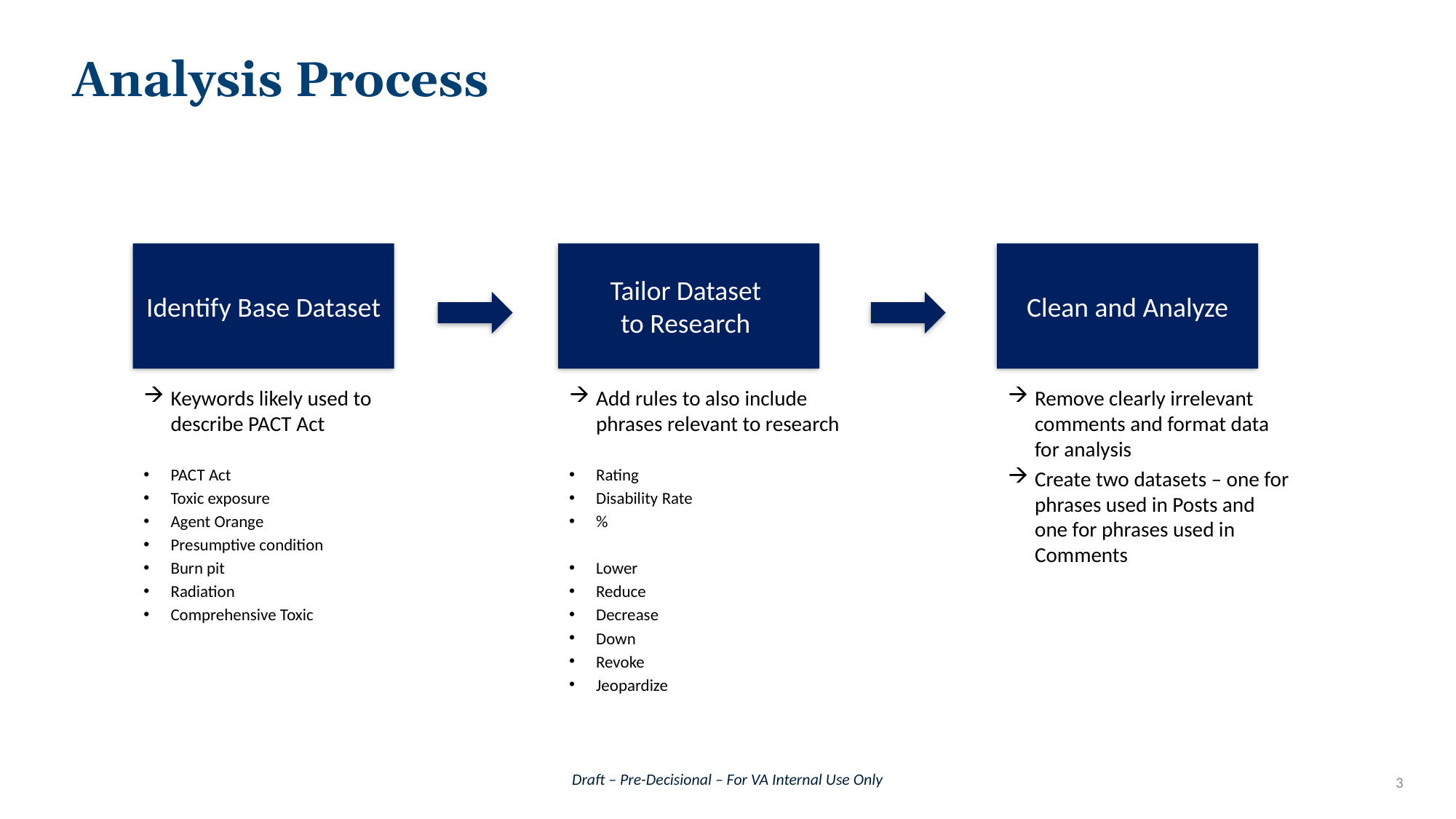

# Analysis Process
Identify Base Dataset
Tailor Dataset
to Research
Clean and Analyze

Keywords likely used to describe PACT Act
PACT Act
Toxic exposure
Agent Orange
Presumptive condition
Burn pit
Radiation
Comprehensive Toxic

Add rules to also include phrases relevant to research
Rating
Disability Rate
%

Lower
Reduce
Decrease
Down
Revoke
Jeopardize

Remove clearly irrelevant comments and format data for analysis
Create two datasets – one for phrases used in Posts and one for phrases used in Comments

3